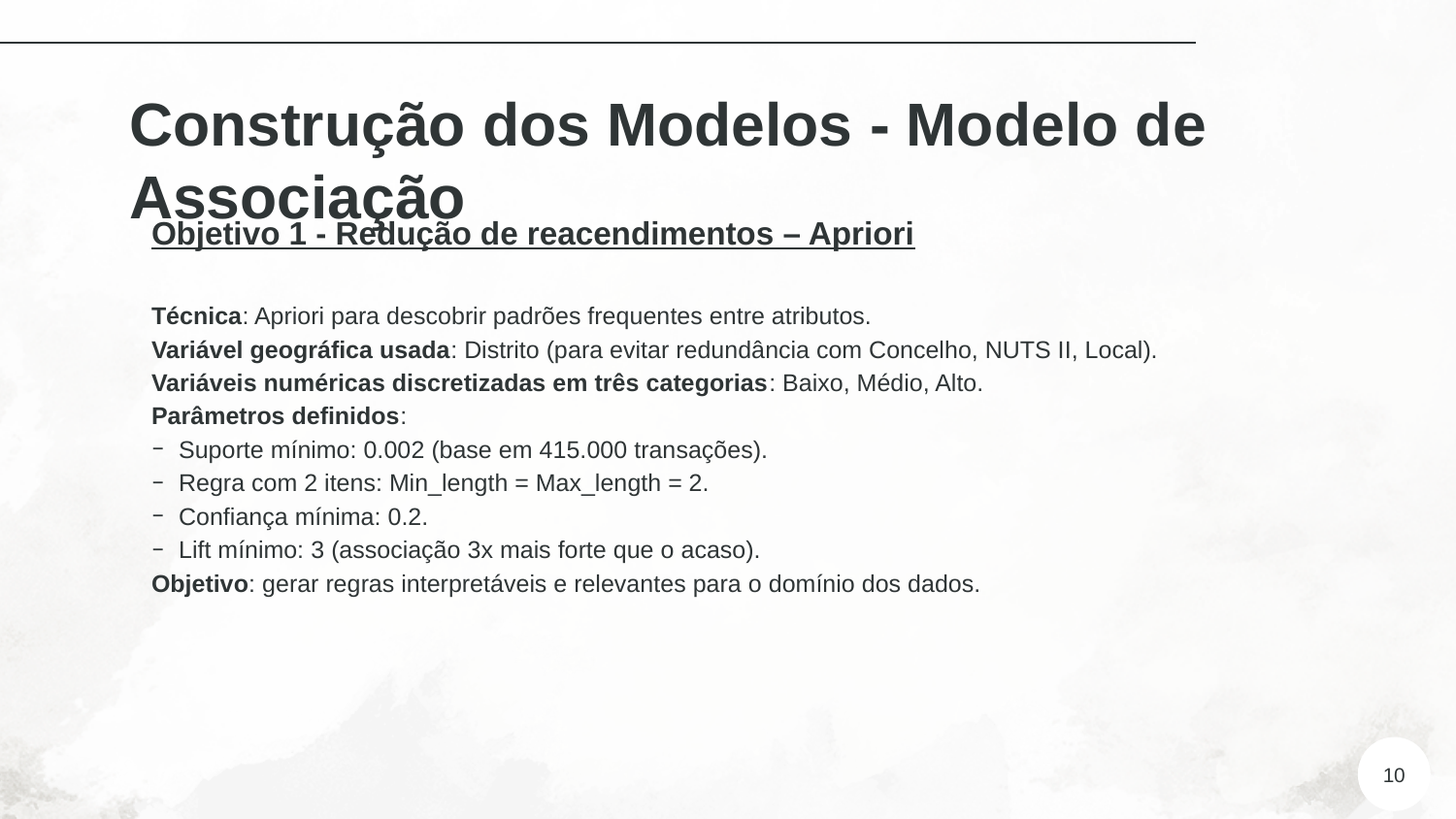

# Construção dos Modelos - Modelo de Associação
Objetivo 1 - Redução de reacendimentos – Apriori

Técnica: Apriori para descobrir padrões frequentes entre atributos.
Variável geográfica usada: Distrito (para evitar redundância com Concelho, NUTS II, Local).
Variáveis numéricas discretizadas em três categorias: Baixo, Médio, Alto.
Parâmetros definidos:
Suporte mínimo: 0.002 (base em 415.000 transações).
Regra com 2 itens: Min_length = Max_length = 2.
Confiança mínima: 0.2.
Lift mínimo: 3 (associação 3x mais forte que o acaso).
Objetivo: gerar regras interpretáveis e relevantes para o domínio dos dados.

10